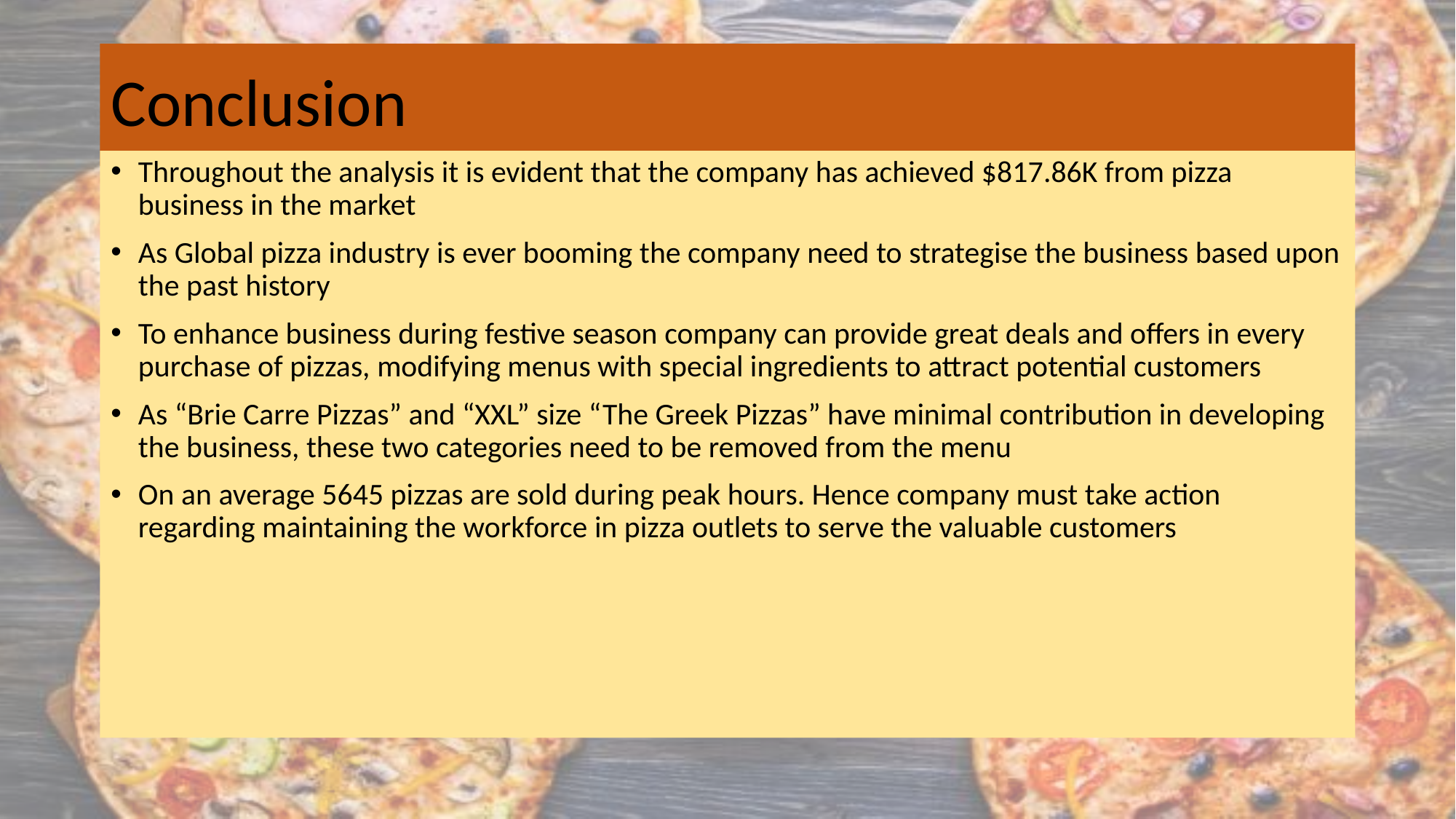

# Conclusion
Throughout the analysis it is evident that the company has achieved $817.86K from pizza business in the market
As Global pizza industry is ever booming the company need to strategise the business based upon the past history
To enhance business during festive season company can provide great deals and offers in every purchase of pizzas, modifying menus with special ingredients to attract potential customers
As “Brie Carre Pizzas” and “XXL” size “The Greek Pizzas” have minimal contribution in developing the business, these two categories need to be removed from the menu
On an average 5645 pizzas are sold during peak hours. Hence company must take action regarding maintaining the workforce in pizza outlets to serve the valuable customers